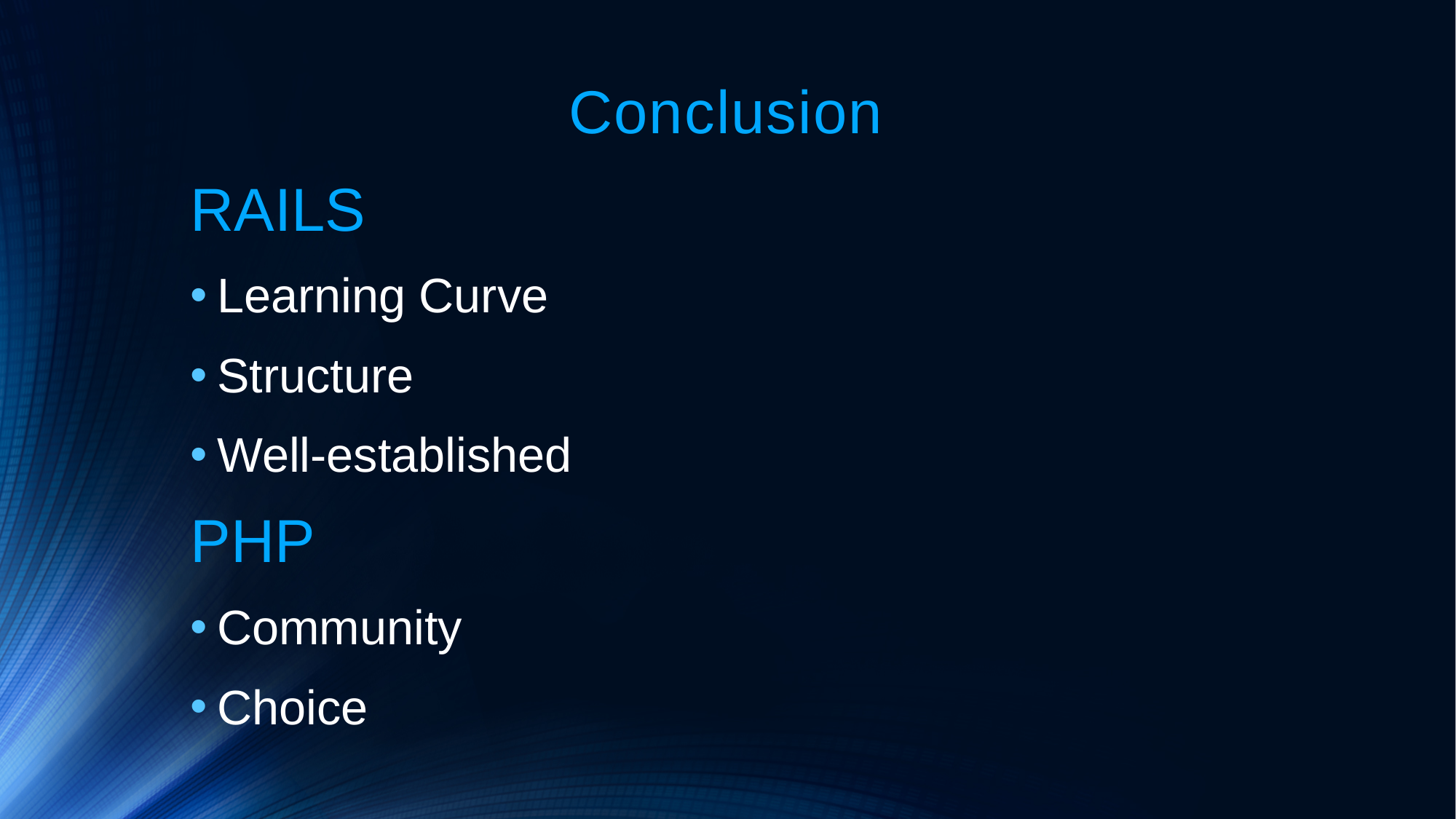

# Conclusion
RAILS
Learning Curve
Structure
Well-established
PHP
Community
Choice